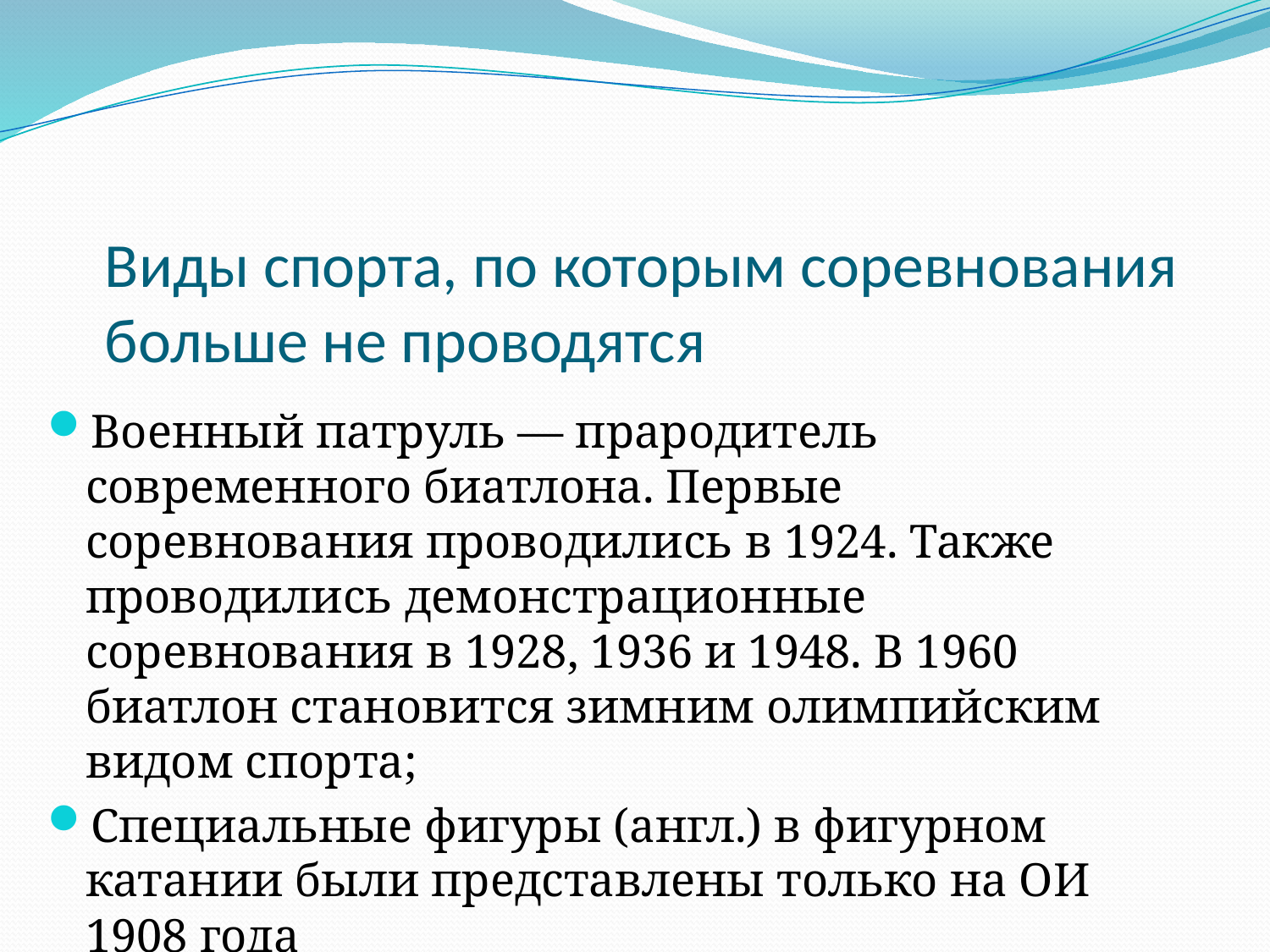

# Виды спорта, по которым соревнования больше не проводятся
Военный патруль — прародитель современного биатлона. Первые соревнования проводились в 1924. Также проводились демонстрационные соревнования в 1928, 1936 и 1948. В 1960 биатлон становится зимним олимпийским видом спорта;
Специальные фигуры (англ.) в фигурном катании были представлены только на ОИ 1908 года